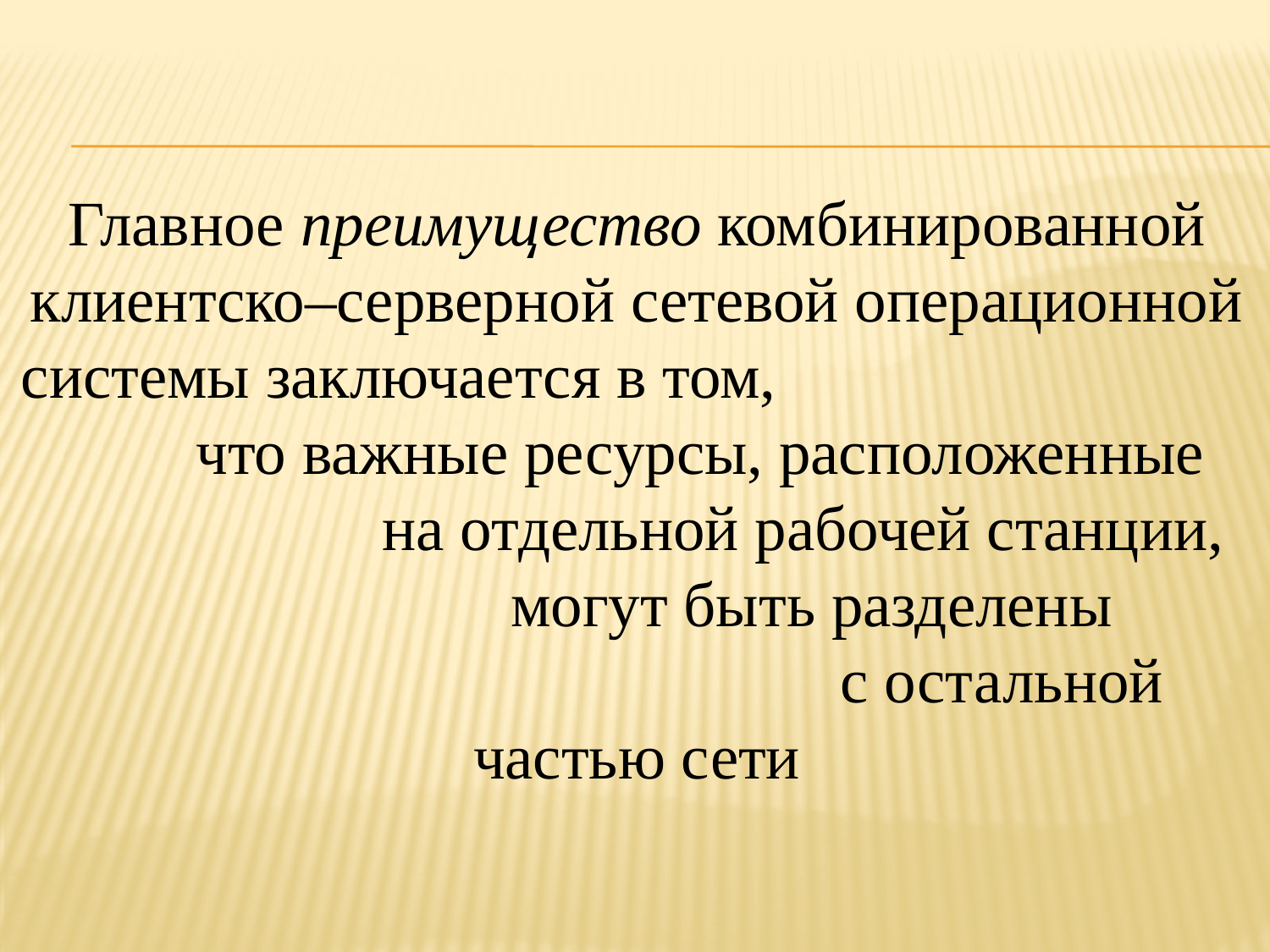

Главное преимущество комбинированной клиентско–серверной сетевой операционной системы заключается в том,                                          что важные ресурсы, расположенные                           на отдельной рабочей станции,                                  могут быть разделены                                                        с остальной частью сети